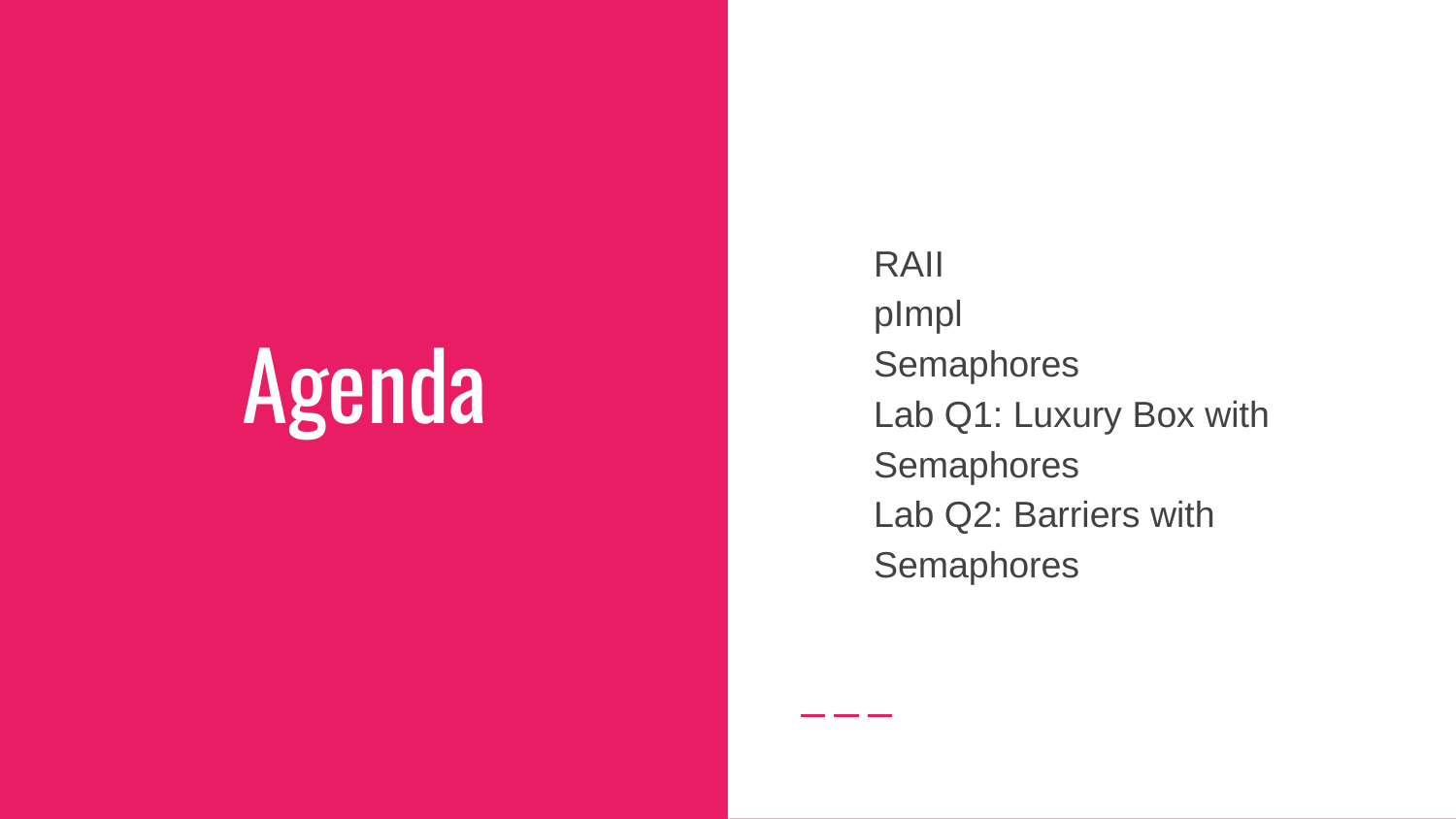

RAII
pImpl
Semaphores
Lab Q1: Luxury Box with Semaphores
Lab Q2: Barriers with Semaphores
# Agenda